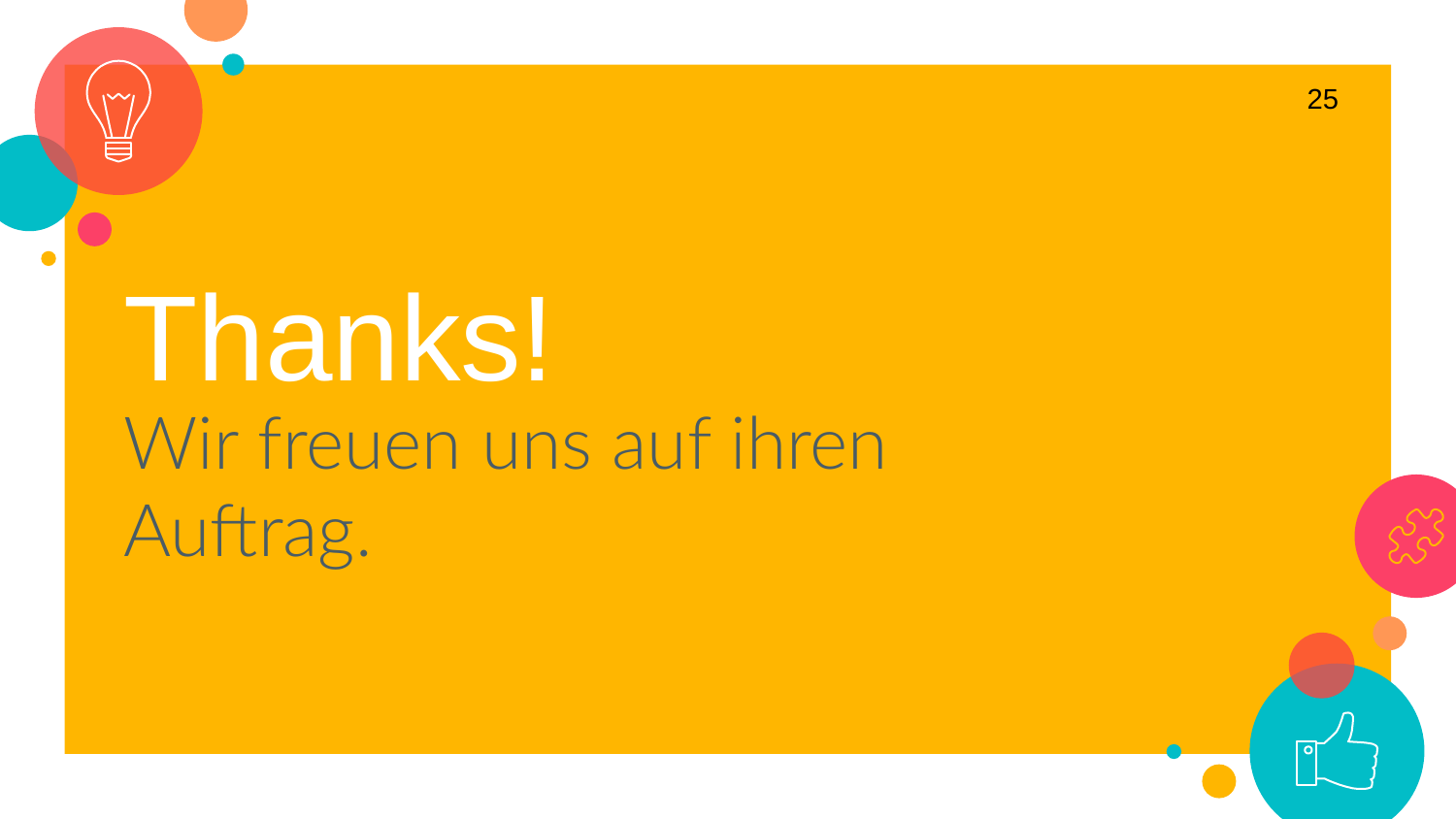

25
Thanks!
Wir freuen uns auf ihren Auftrag.